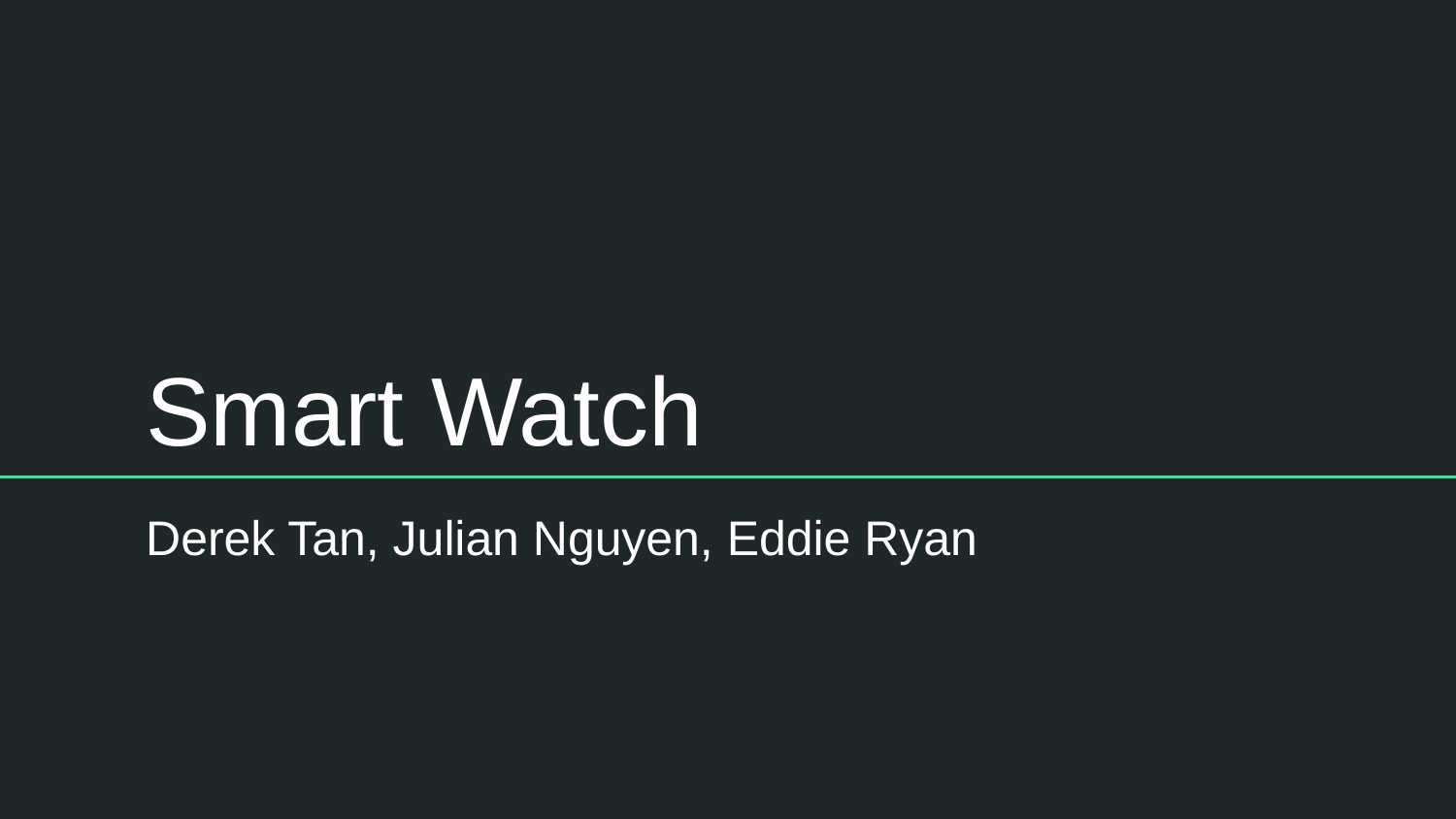

# Smart Watch
Derek Tan, Julian Nguyen, Eddie Ryan